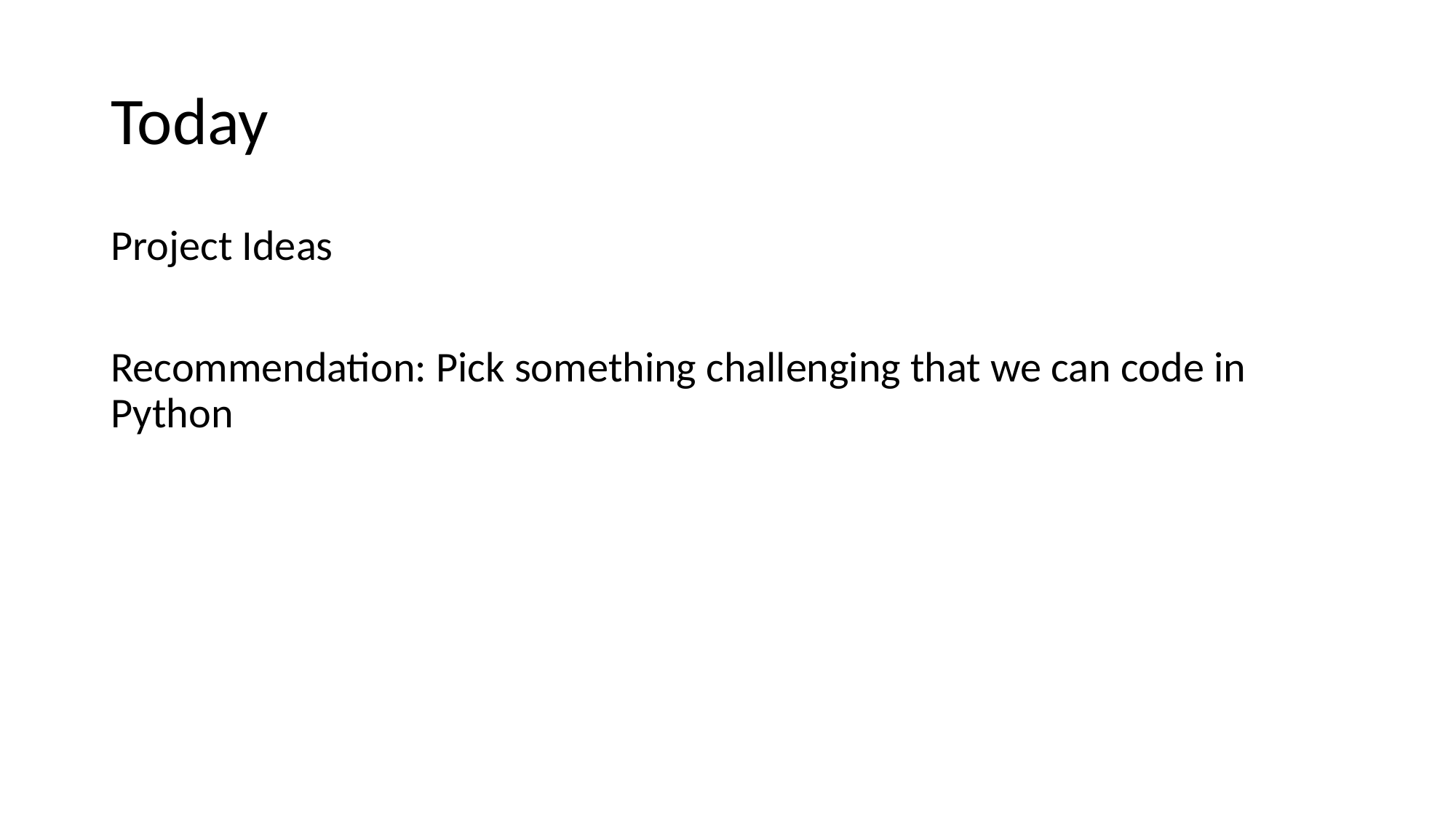

# Today
Project Ideas

Recommendation: Pick something challenging that we can code in Python